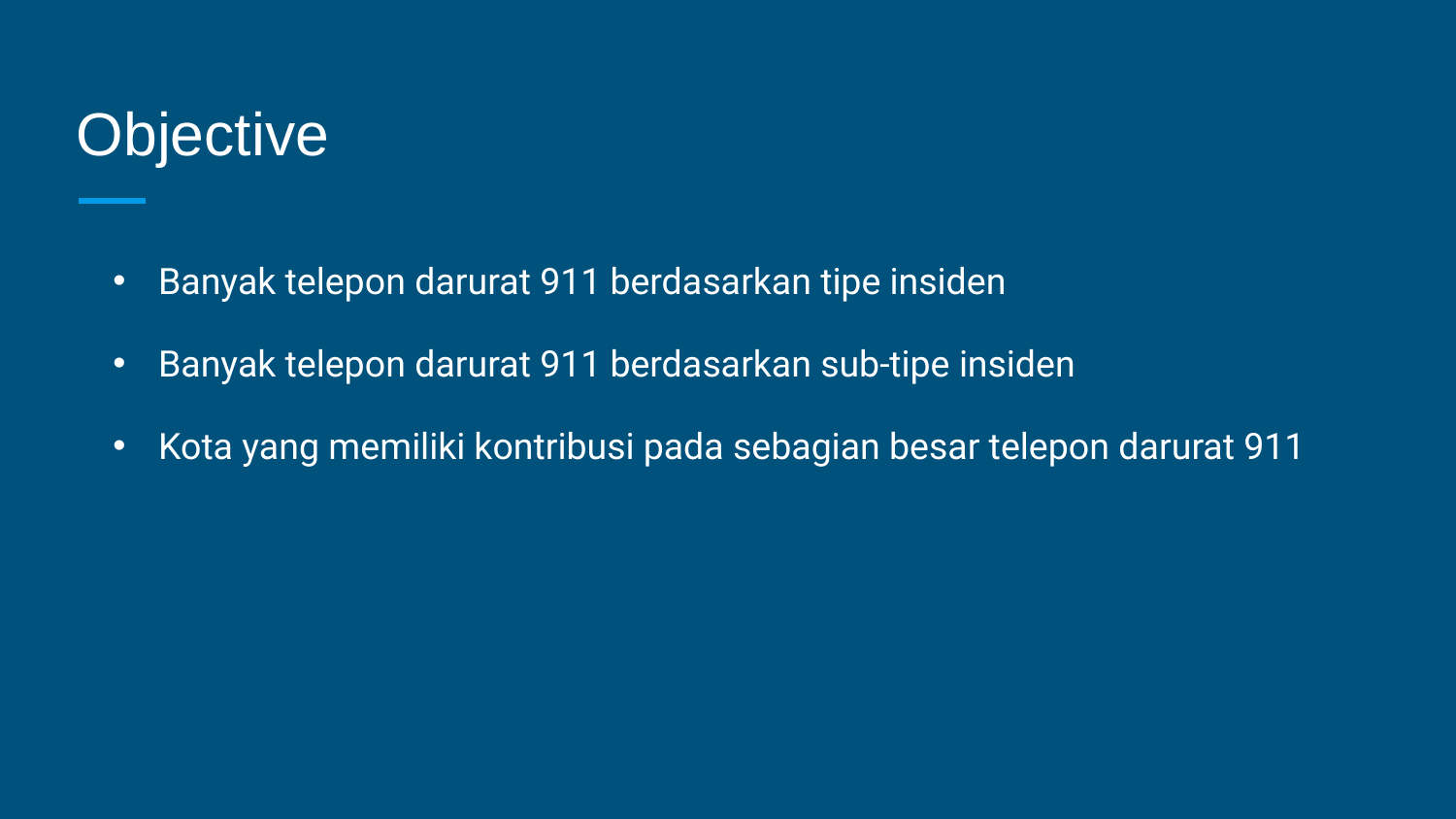

# Objective
Banyak telepon darurat 911 berdasarkan tipe insiden
Banyak telepon darurat 911 berdasarkan sub-tipe insiden
Kota yang memiliki kontribusi pada sebagian besar telepon darurat 911